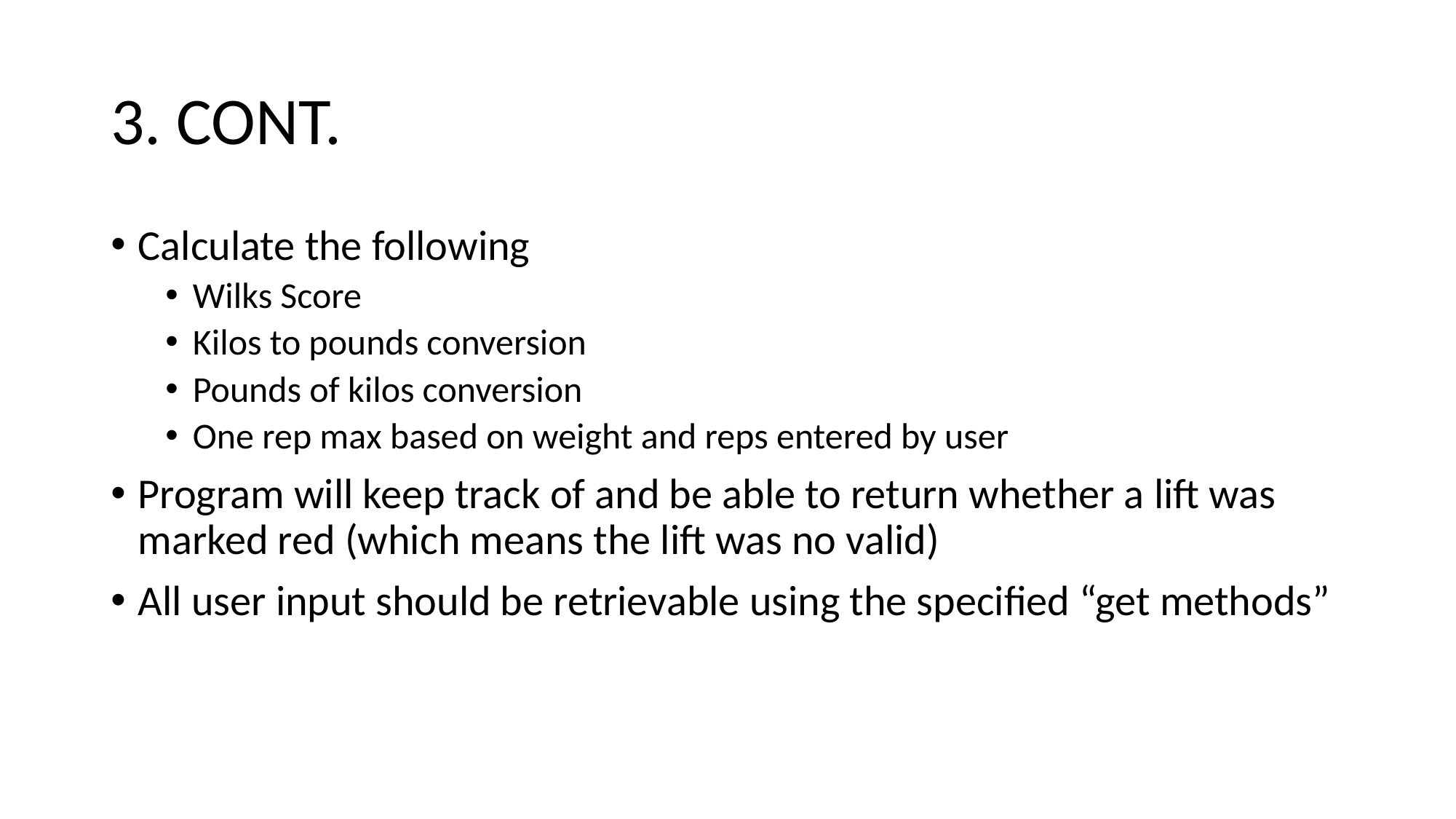

# 3. CONT.
Calculate the following
Wilks Score
Kilos to pounds conversion
Pounds of kilos conversion
One rep max based on weight and reps entered by user
Program will keep track of and be able to return whether a lift was marked red (which means the lift was no valid)
All user input should be retrievable using the specified “get methods”